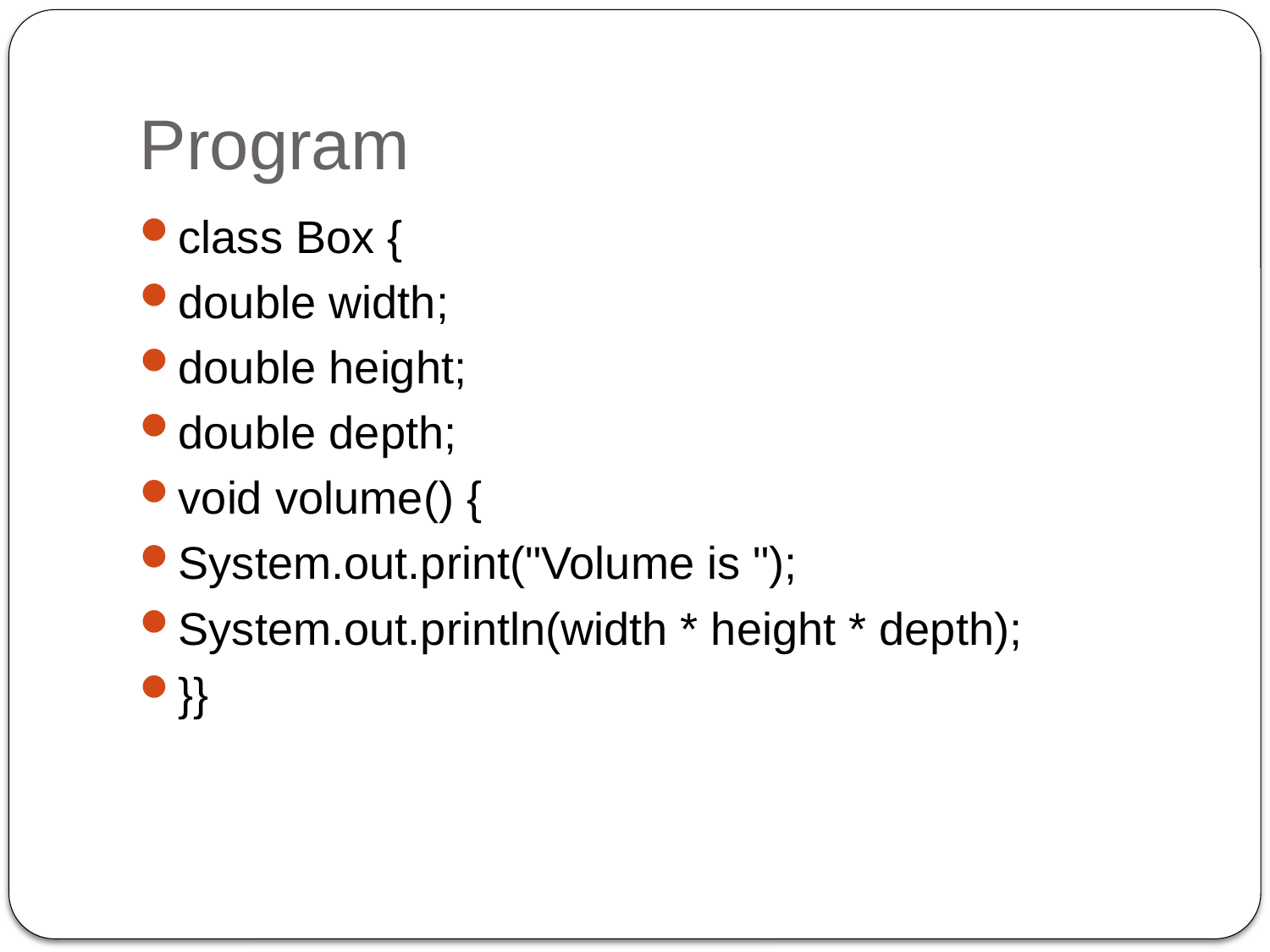

# Program
class Box {
double width;
double height;
double depth;
void volume() {
System.out.print("Volume is ");
System.out.println(width * height * depth);
}}